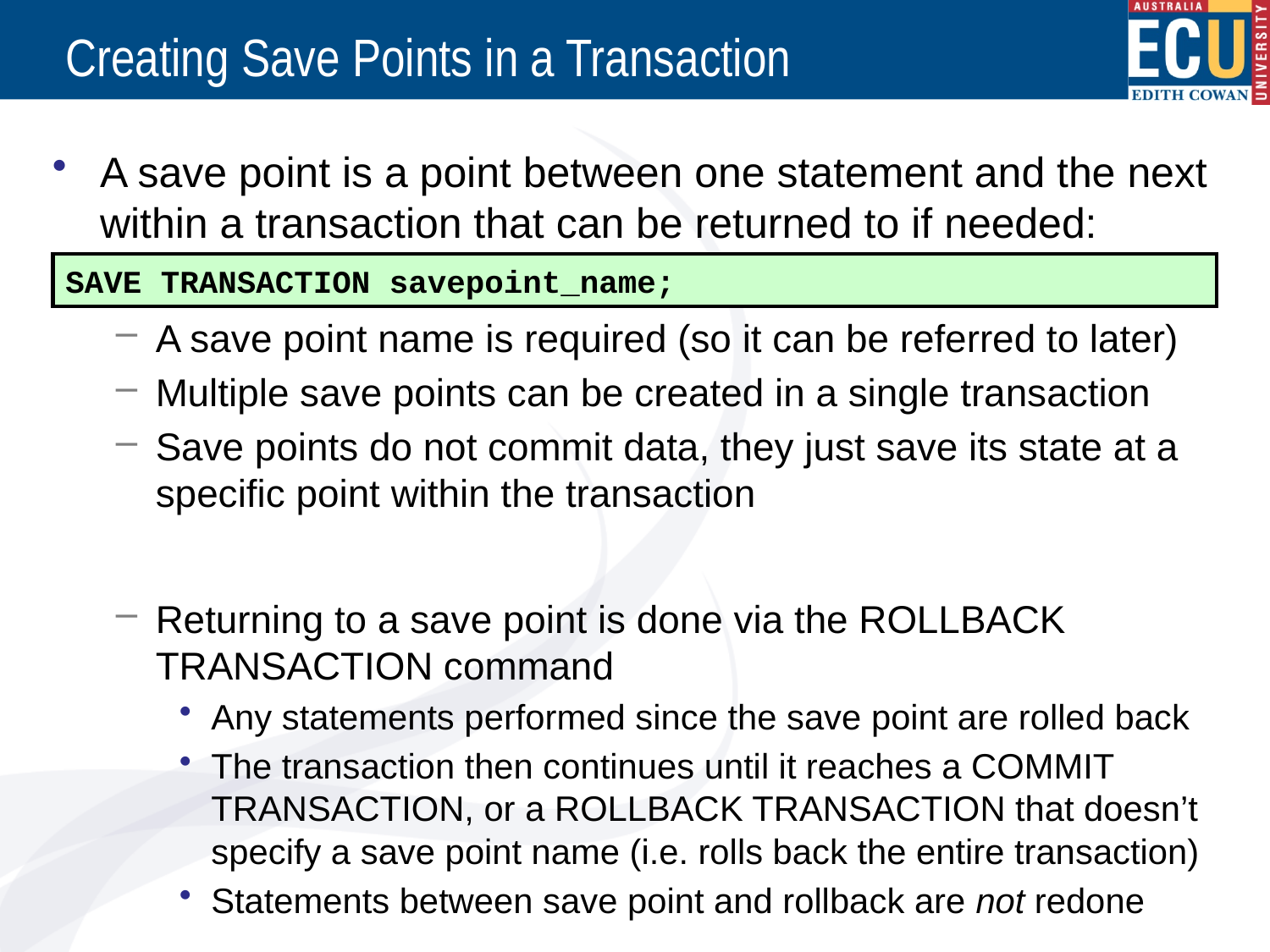

# Creating Save Points in a Transaction
A save point is a point between one statement and the next within a transaction that can be returned to if needed:

A save point name is required (so it can be referred to later)
Multiple save points can be created in a single transaction
Save points do not commit data, they just save its state at a specific point within the transaction

Returning to a save point is done via the ROLLBACK TRANSACTION command
Any statements performed since the save point are rolled back
The transaction then continues until it reaches a COMMIT TRANSACTION, or a ROLLBACK TRANSACTION that doesn’t specify a save point name (i.e. rolls back the entire transaction)
Statements between save point and rollback are not redone
SAVE TRANSACTION savepoint_name;